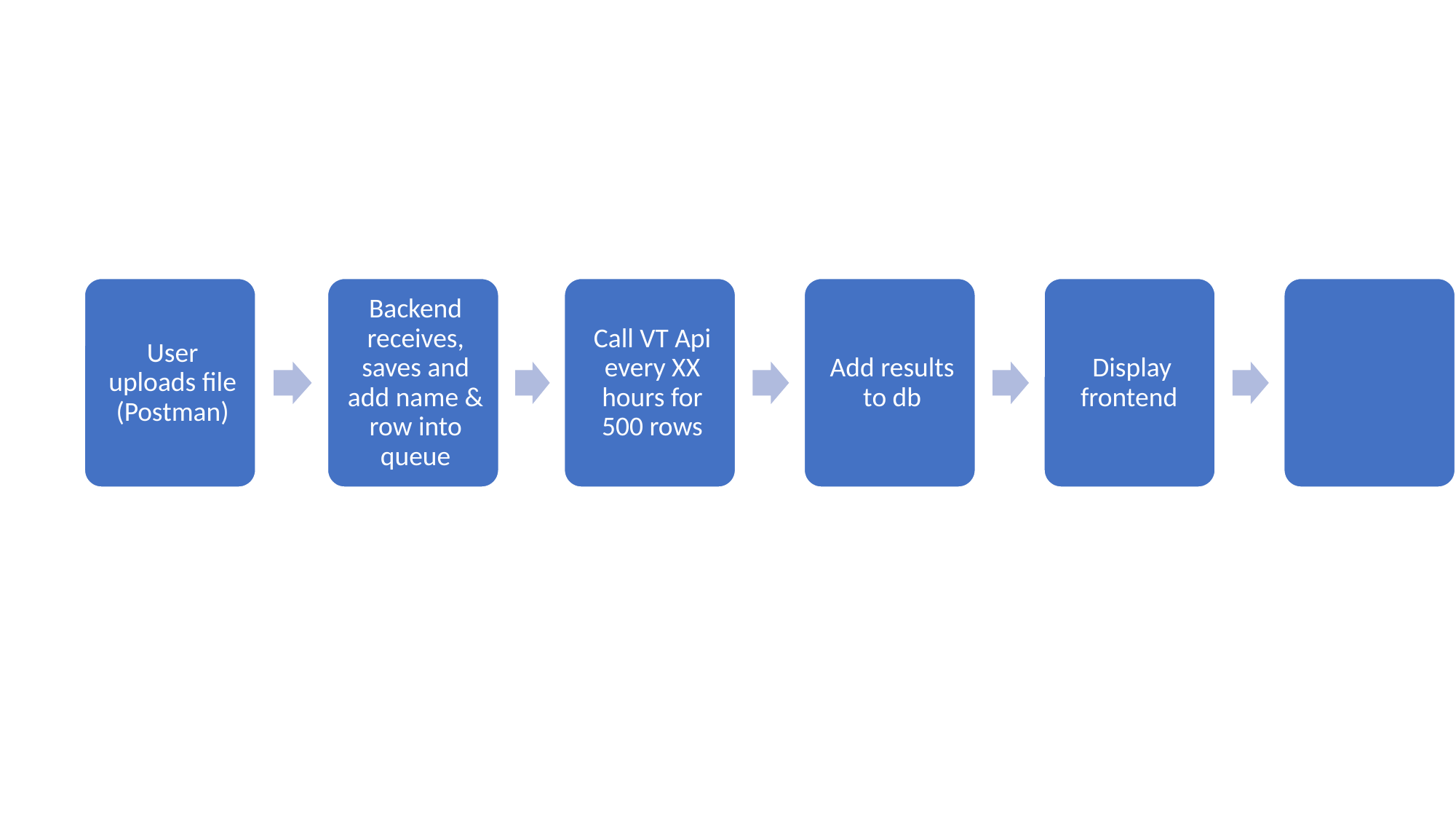

User uploads file (Postman)

Backend receives, saves and add name & row into queue

Call VT Api every XX hours for 500 rows

Add results to db

Display frontend